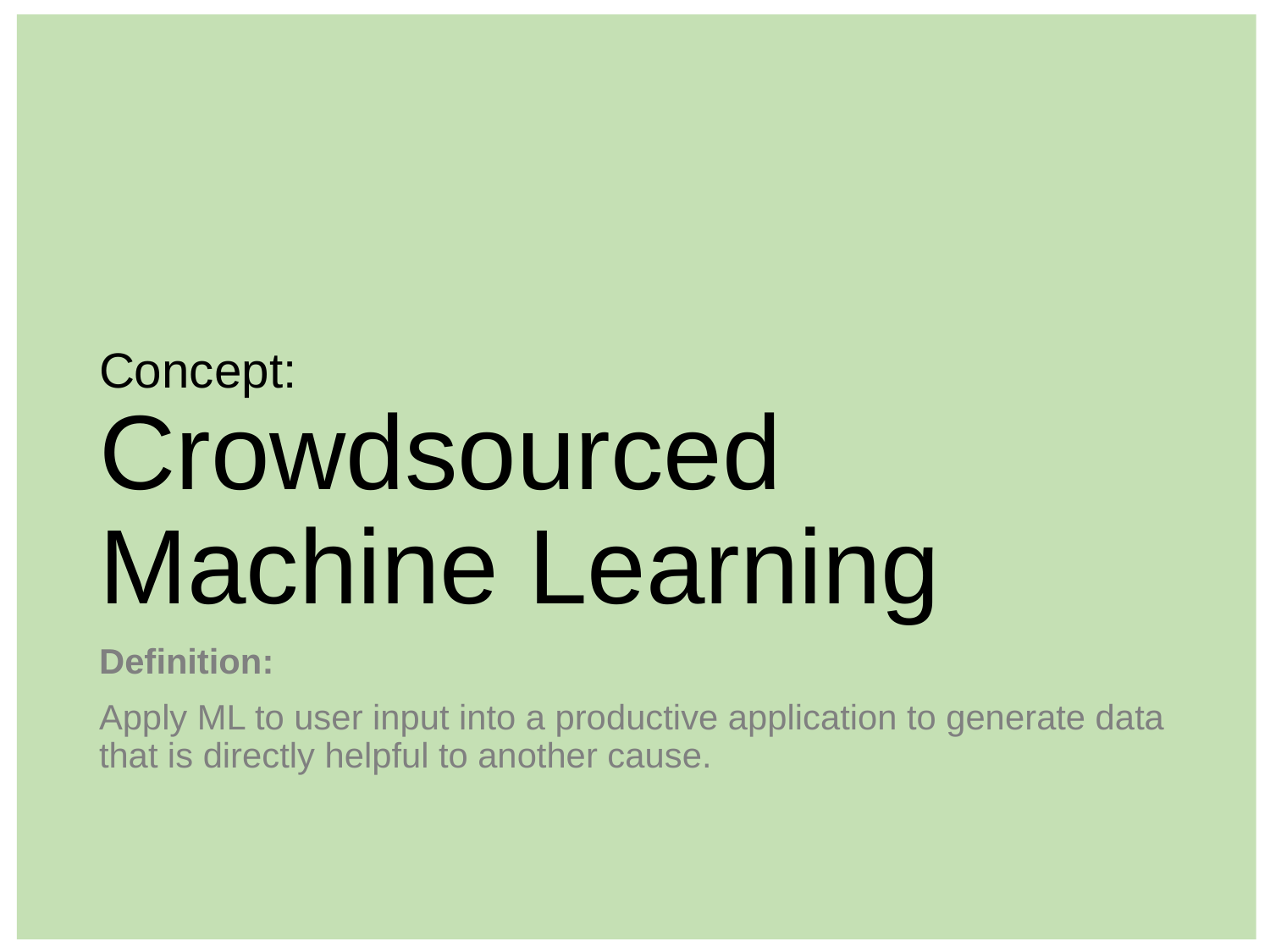

Concept:
Crowdsourced Machine Learning
Definition:
Apply ML to user input into a productive application to generate data that is directly helpful to another cause.